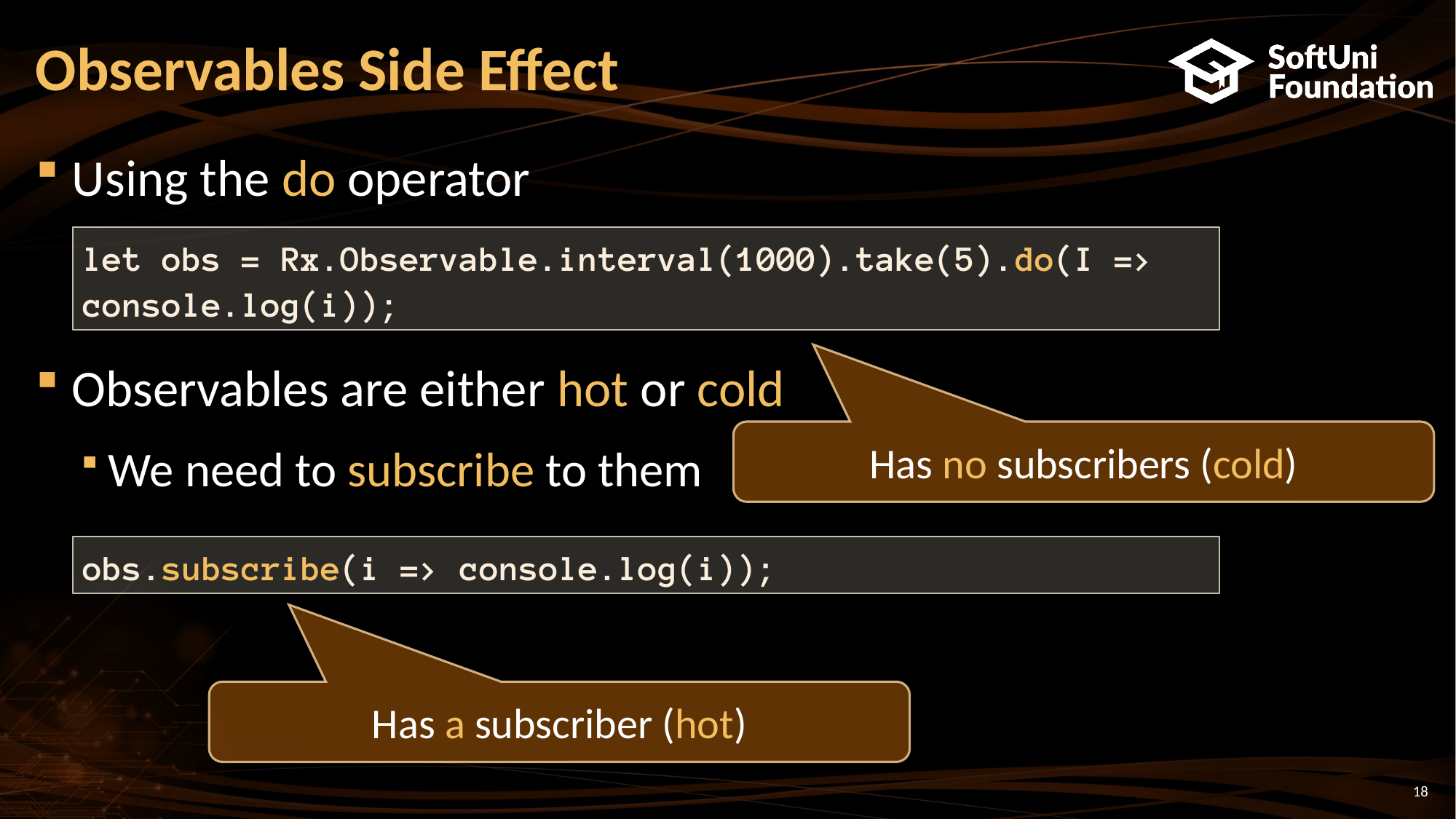

# Observables Side Effect
Using the do operator
Observables are either hot or cold
We need to subscribe to them
let obs = Rx.Observable.interval(1000).take(5).do(I => console.log(i));
Has no subscribers (cold)
obs.subscribe(i => console.log(i));
Has a subscriber (hot)
18